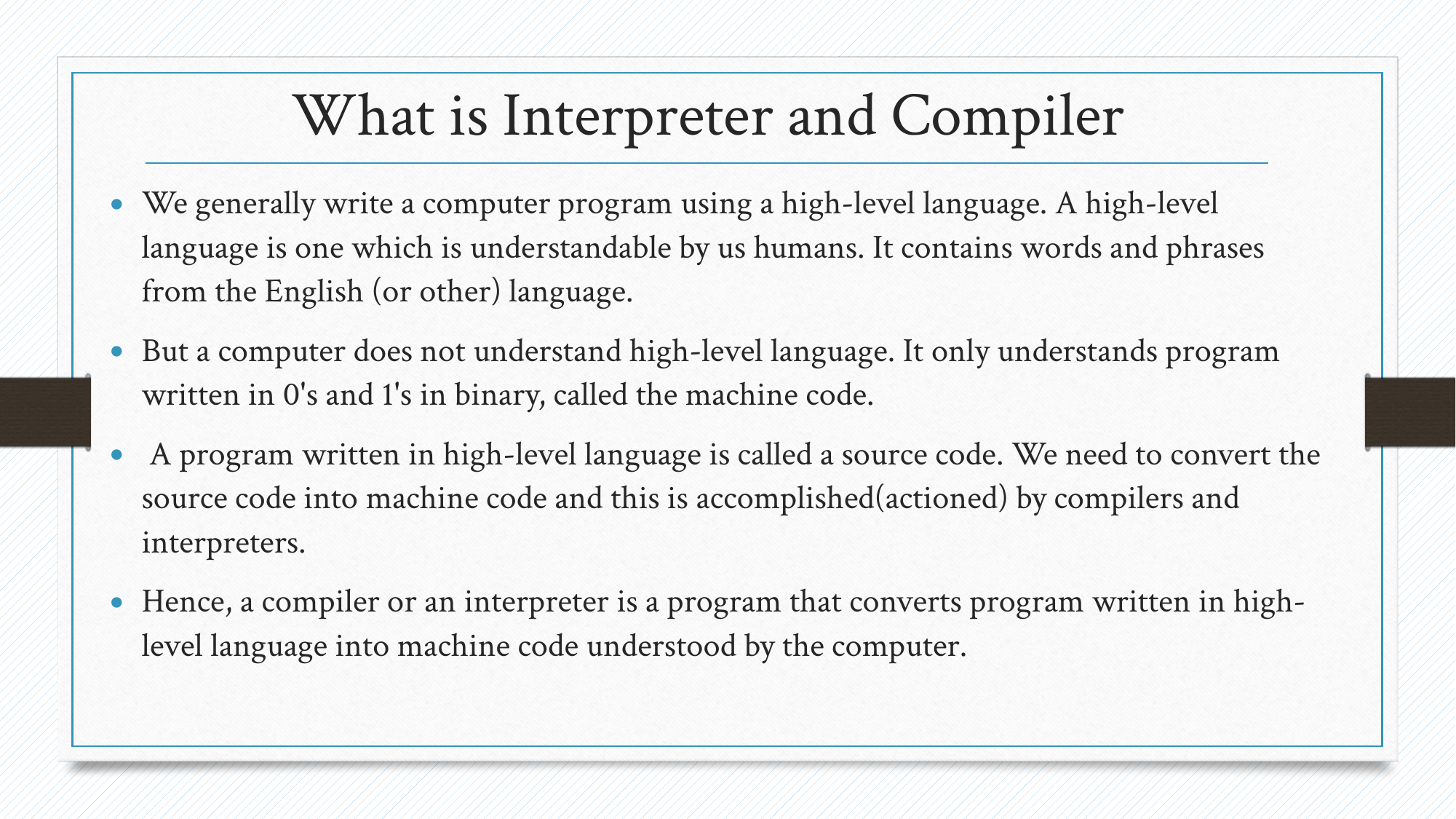

# What is Interpreter and Compiler
We generally write a computer program using a high-level language. A high-level language is one which is understandable by us humans. It contains words and phrases from the English (or other) language.
But a computer does not understand high-level language. It only understands program written in 0's and 1's in binary, called the machine code.
 A program written in high-level language is called a source code. We need to convert the source code into machine code and this is accomplished(actioned) by compilers and interpreters.
Hence, a compiler or an interpreter is a program that converts program written in high-level language into machine code understood by the computer.